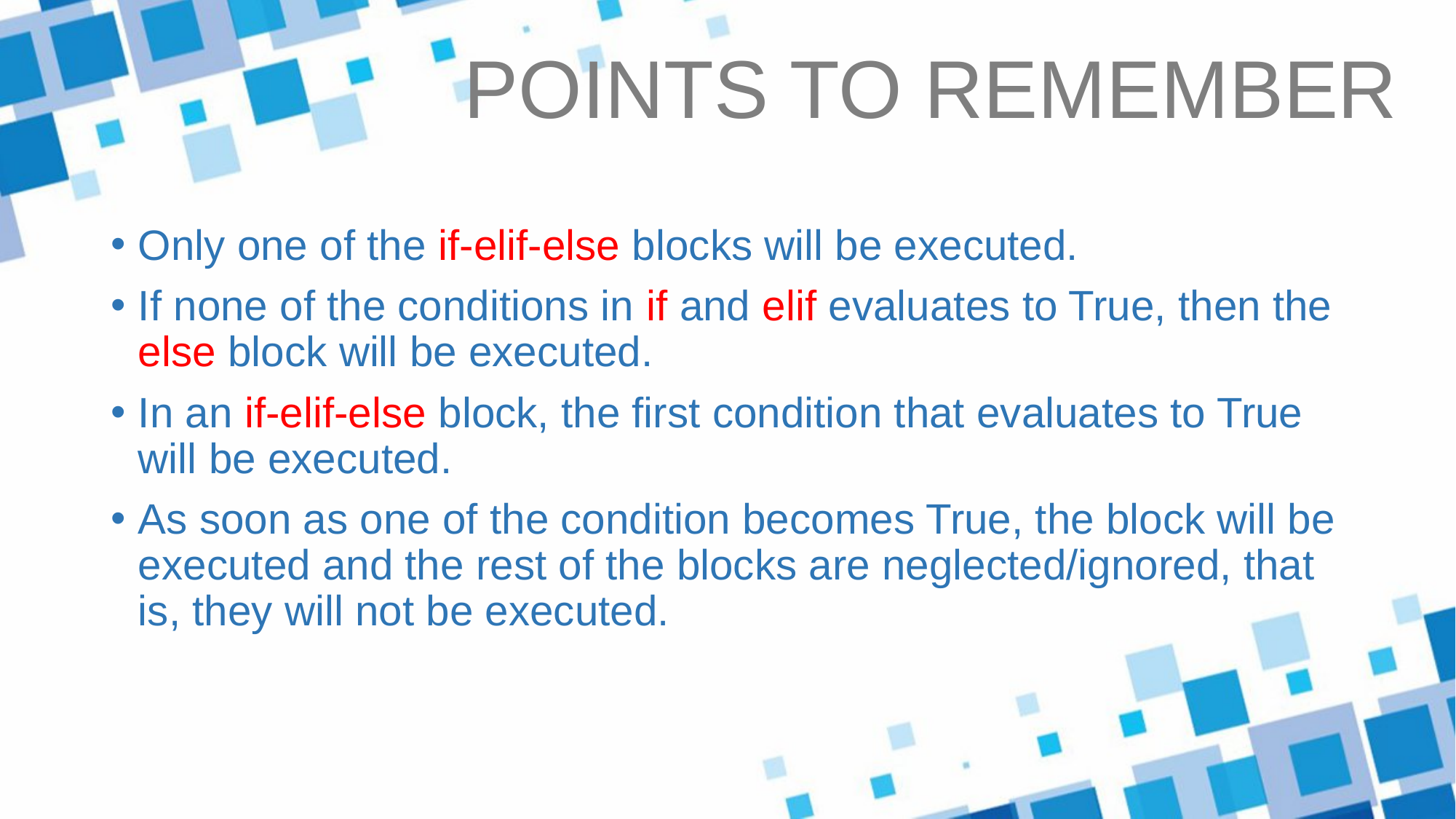

POINTS TO REMEMBER
Only one of the if-elif-else blocks will be executed.
If none of the conditions in if and elif evaluates to True, then the else block will be executed.
In an if-elif-else block, the first condition that evaluates to True will be executed.
As soon as one of the condition becomes True, the block will be executed and the rest of the blocks are neglected/ignored, that is, they will not be executed.